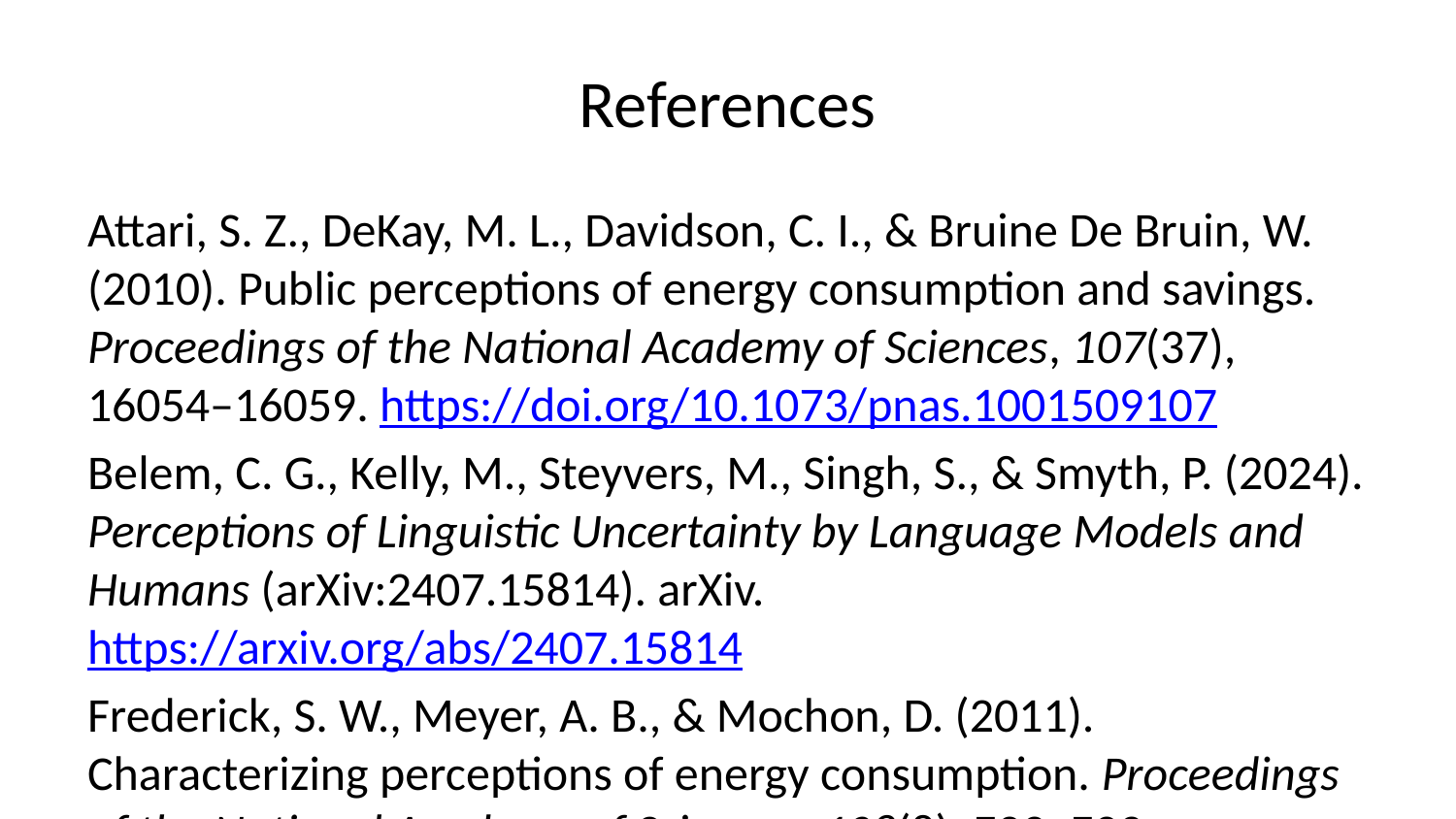

# References
Attari, S. Z., DeKay, M. L., Davidson, C. I., & Bruine De Bruin, W. (2010). Public perceptions of energy consumption and savings. Proceedings of the National Academy of Sciences, 107(37), 16054–16059. https://doi.org/10.1073/pnas.1001509107
Belem, C. G., Kelly, M., Steyvers, M., Singh, S., & Smyth, P. (2024). Perceptions of Linguistic Uncertainty by Language Models and Humans (arXiv:2407.15814). arXiv. https://arxiv.org/abs/2407.15814
Frederick, S. W., Meyer, A. B., & Mochon, D. (2011). Characterizing perceptions of energy consumption. Proceedings of the National Academy of Sciences, 108(8), E23–E23. https://doi.org/10.1073/pnas.1014806108
Kantenbacher, J., & Attari, S. Z. (2021). Better rules for judging joules: Exploring how experts make decisions about household energy use. Energy Research & Social Science, 73, 101911. https://doi.org/10.1016/j.erss.2021.101911
Schille-Hudson, E. B., Margehtis, T., Miniard, D., Landy, D., & Attari, S. Z. (2019). Big, hot, or bright? Integrating cues to perceive home energy use. Proceedings of the Annual Meeting of the Cognitive Science Society, 41.
Steyvers, M., & Peters, M. A. K. (2025). Metacognition and Uncertainty Communication in Humans and Large Language Models (arXiv:2504.14045). arXiv. https://doi.org/10.48550/arXiv.2504.14045
Steyvers, M., Tejeda, H., Kumar, A., Belem, C., Karny, S., Hu, X., Mayer, L., & Smyth, P. (2025). What large language models know and what people think they know. Nature Machine Intelligence, 1–11. https://doi.org/10.1038/s42256-024-00976-7